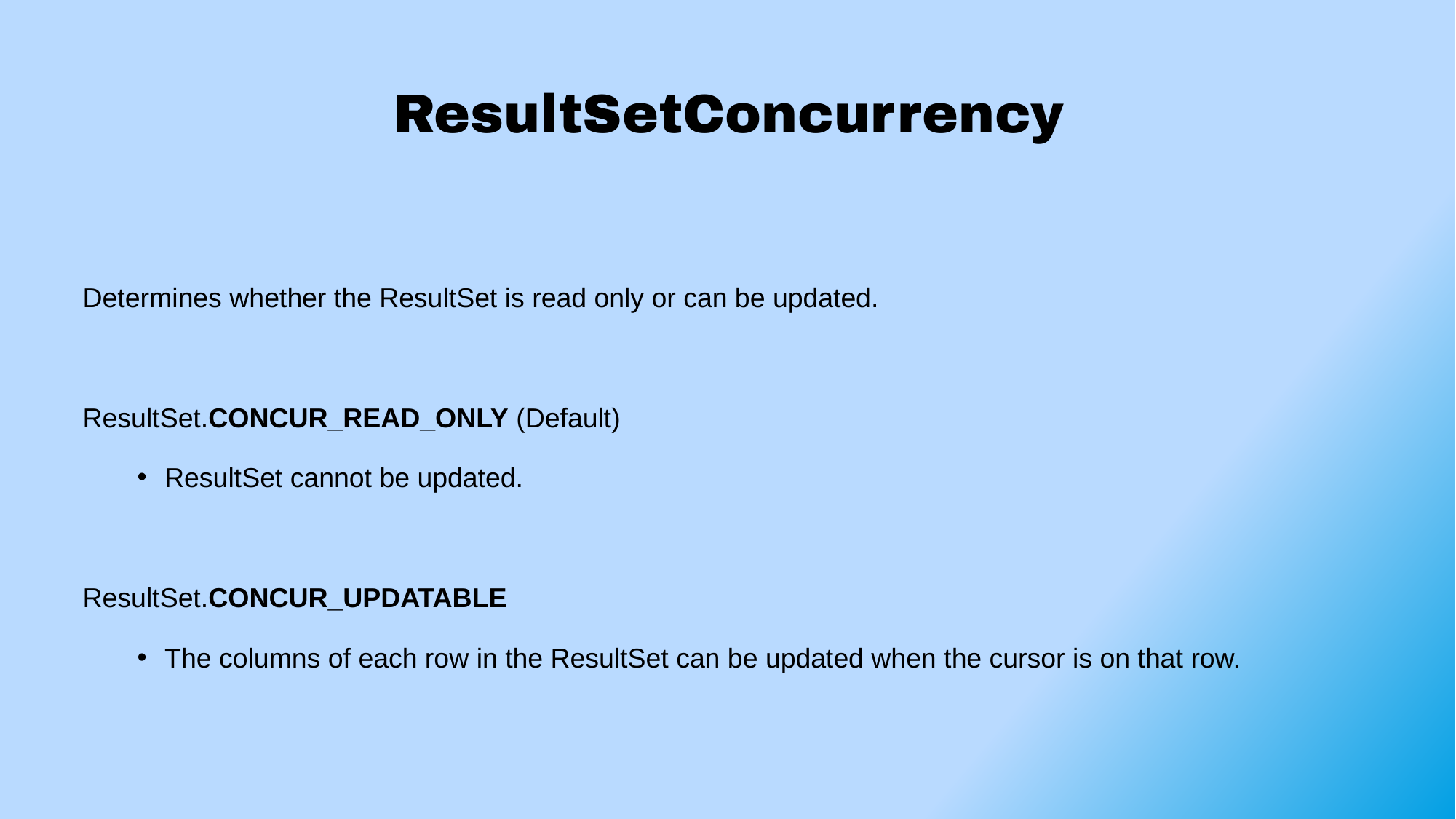

# ResultSetConcurrency
Determines whether the ResultSet is read only or can be updated.

ResultSet.CONCUR_READ_ONLY (Default)
ResultSet cannot be updated.

ResultSet.CONCUR_UPDATABLE
The columns of each row in the ResultSet can be updated when the cursor is on that row.